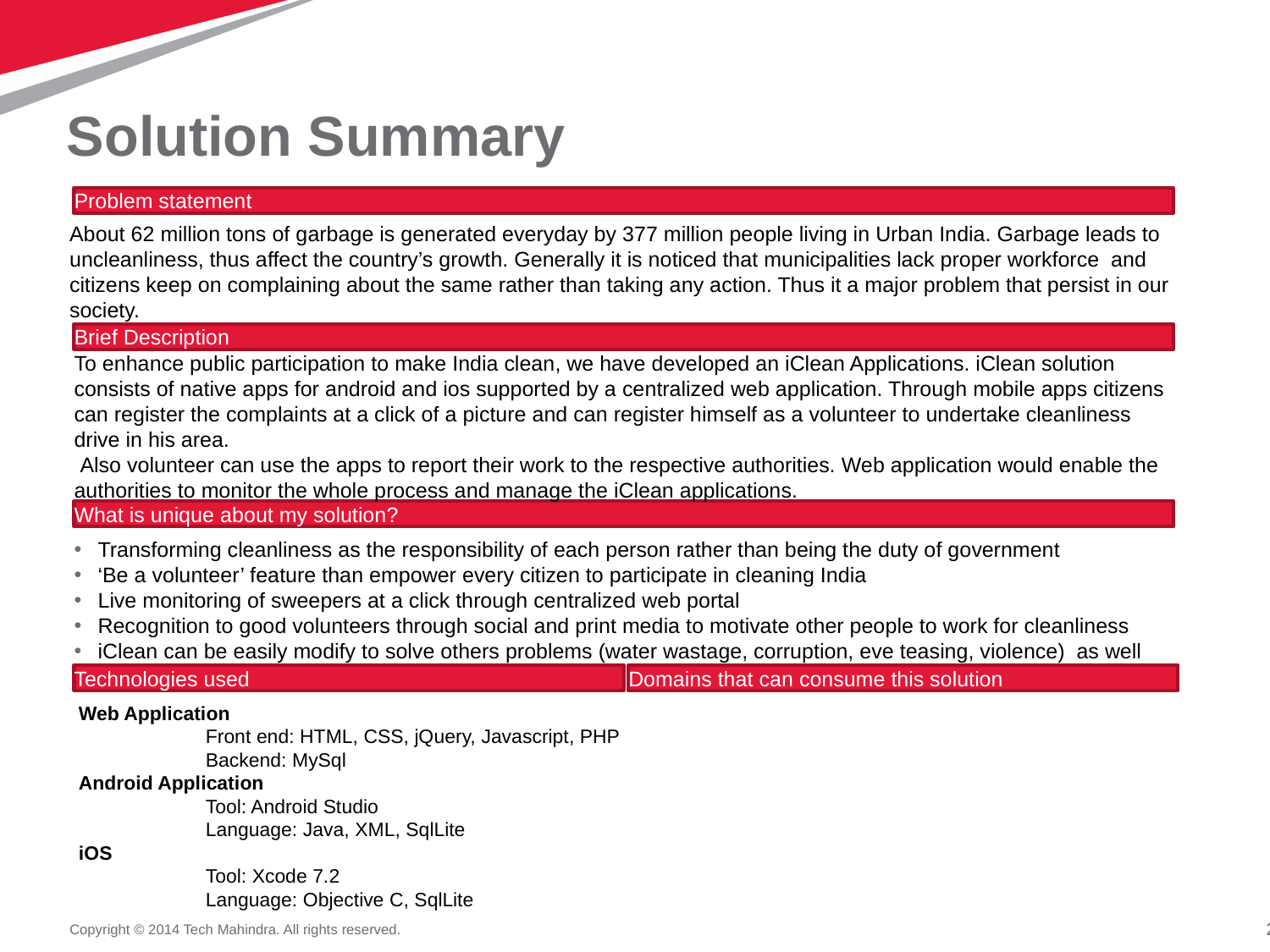

# Solution Summary
Problem statement
About 62 million tons of garbage is generated everyday by 377 million people living in Urban India. Garbage leads to uncleanliness, thus affect the country’s growth. Generally it is noticed that municipalities lack proper workforce  and citizens keep on complaining about the same rather than taking any action. Thus it a major problem that persist in our society.
Brief Description
To enhance public participation to make India clean, we have developed an iClean Applications. iClean solution consists of native apps for android and ios supported by a centralized web application. Through mobile apps citizens can register the complaints at a click of a picture and can register himself as a volunteer to undertake cleanliness drive in his area.
 Also volunteer can use the apps to report their work to the respective authorities. Web application would enable the authorities to monitor the whole process and manage the iClean applications.
What is unique about my solution?
Transforming cleanliness as the responsibility of each person rather than being the duty of government
‘Be a volunteer’ feature than empower every citizen to participate in cleaning India
Live monitoring of sweepers at a click through centralized web portal
Recognition to good volunteers through social and print media to motivate other people to work for cleanliness
iClean can be easily modify to solve others problems (water wastage, corruption, eve teasing, violence)  as well

Technologies used
Domains that can consume this solution
Web Application
	Front end: HTML, CSS, jQuery, Javascript, PHP
	Backend: MySql
Android Application
	Tool: Android Studio
	Language: Java, XML, SqlLite
iOS
	Tool: Xcode 7.2
	Language: Objective C, SqlLite